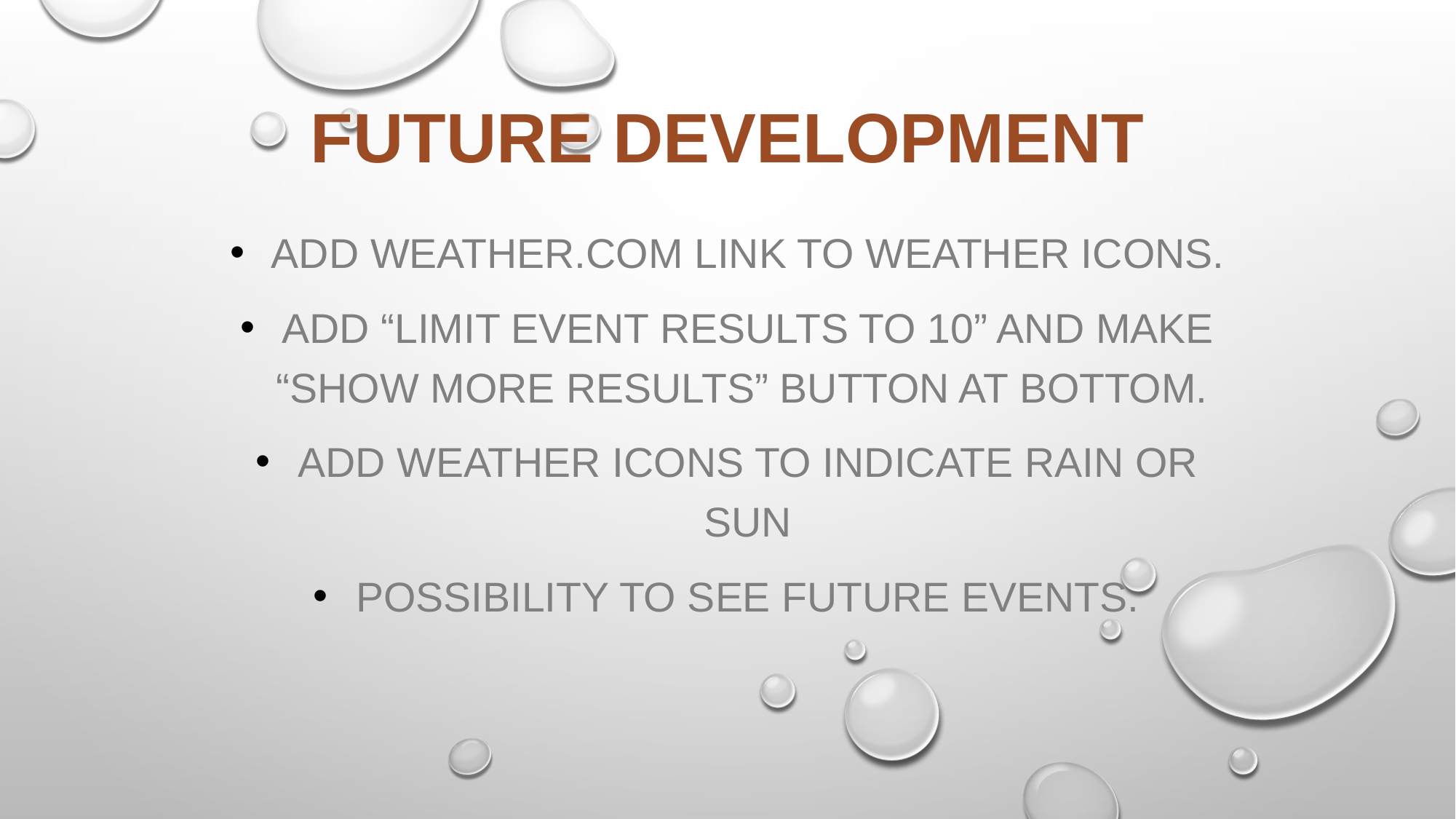

# Future development
Add weather.com link to weather icons.
Add “limit event results to 10” and make “show more results” button at bottom.
Add weather icons to indicate rain or sun
Possibility to see future events.